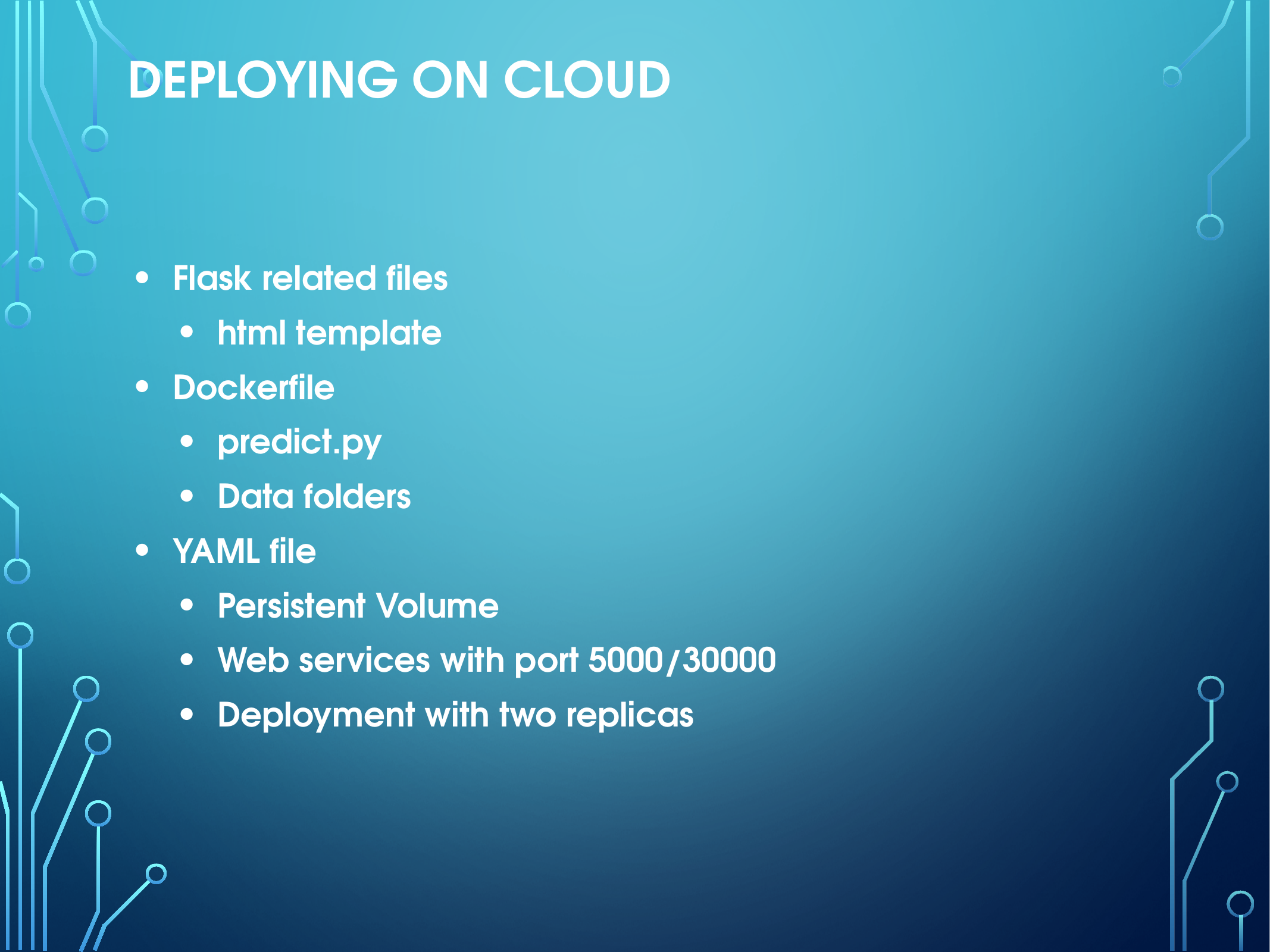

# DEPLOYING ON CLOUD
Flask related files
html template
Dockerfile
predict.py
Data folders
YAML file
Persistent Volume
Web services with port 5000/30000
Deployment with two replicas